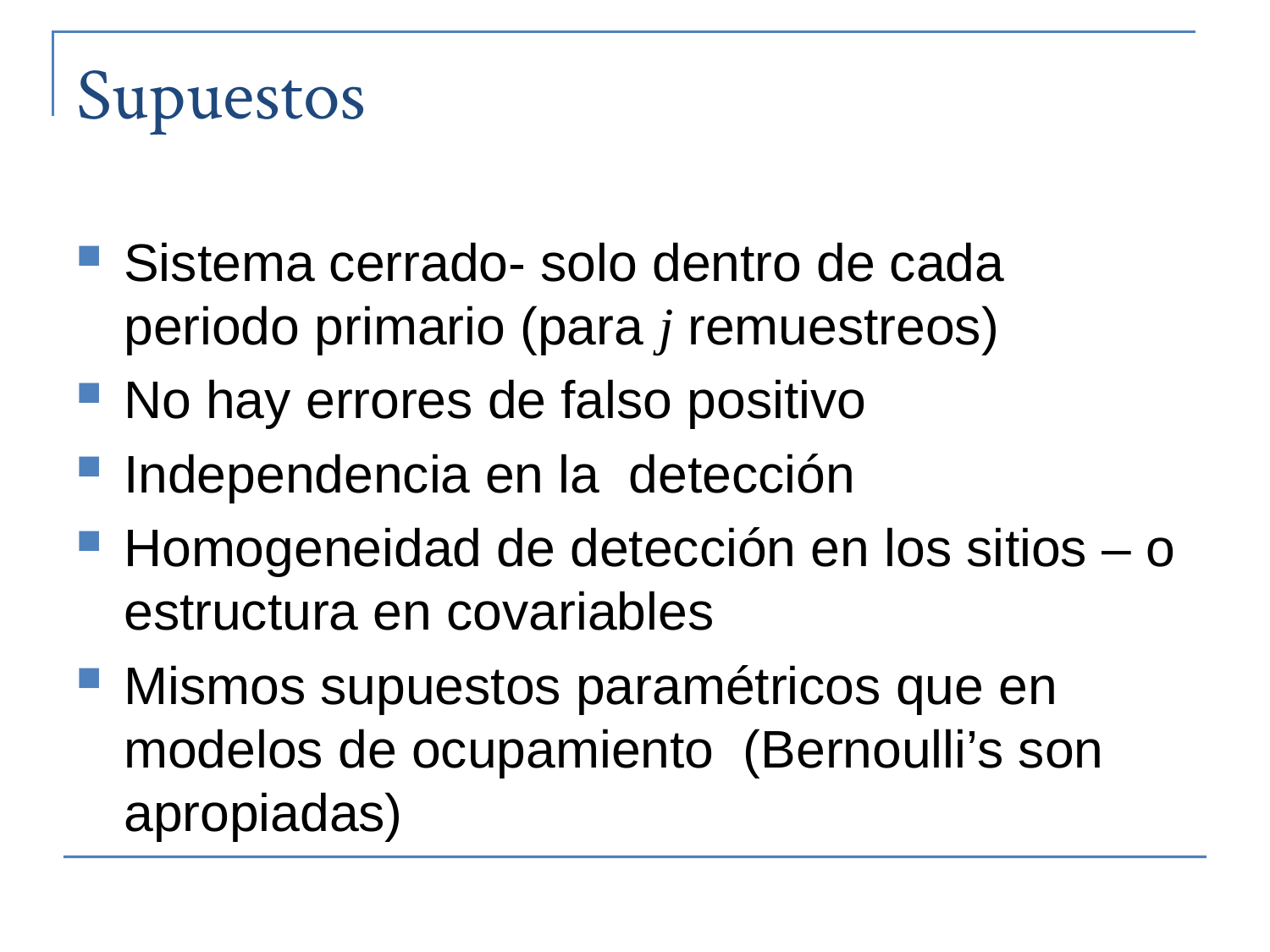

# Supuestos
Sistema cerrado- solo dentro de cada periodo primario (para j remuestreos)
No hay errores de falso positivo
Independencia en la  detección
Homogeneidad de detección en los sitios – o estructura en covariables
Mismos supuestos paramétricos que en modelos de ocupamiento  (Bernoulli’s son apropiadas)